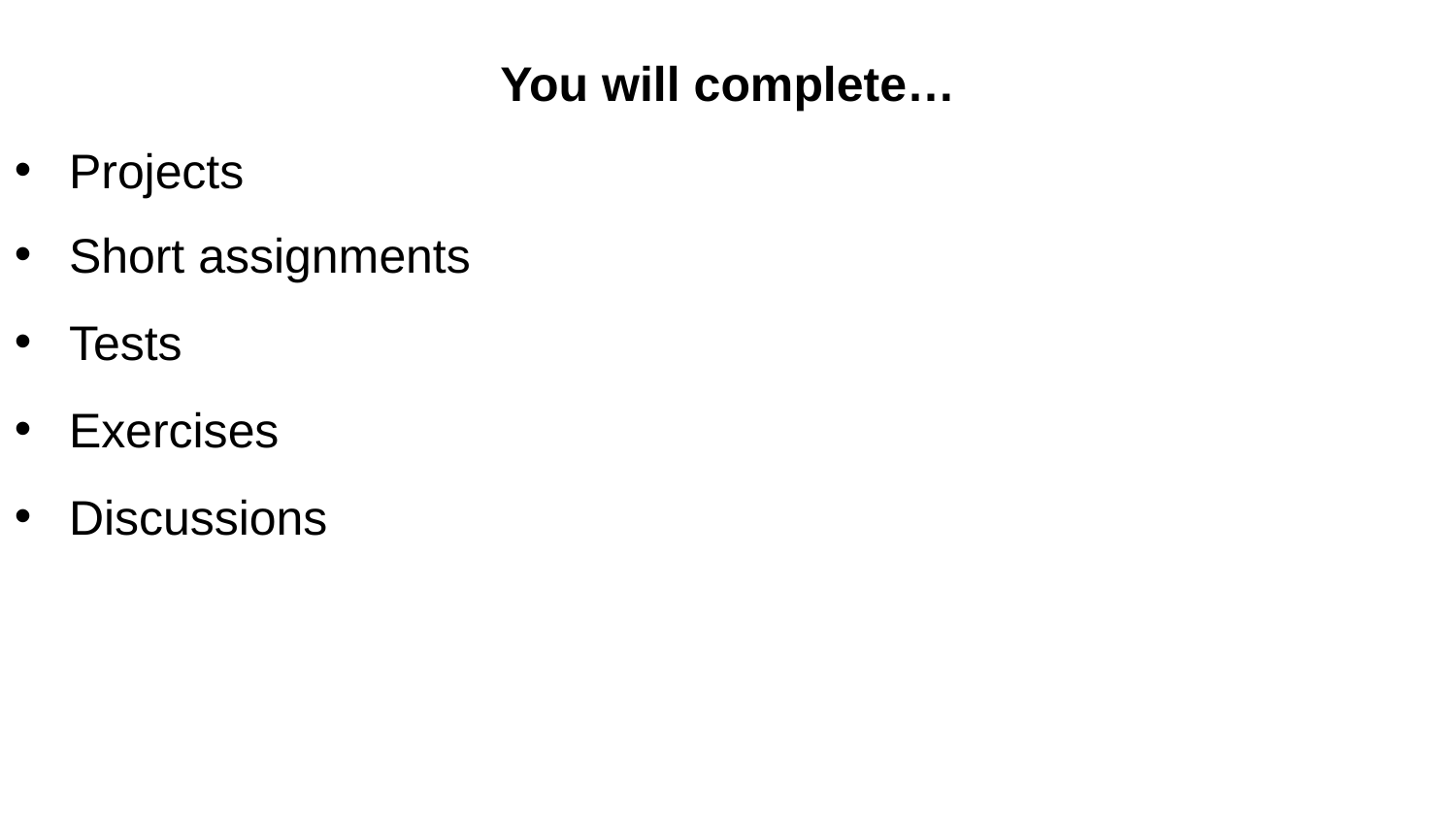

You will complete…

Projects
Short assignments
Tests

Exercises

Discussions